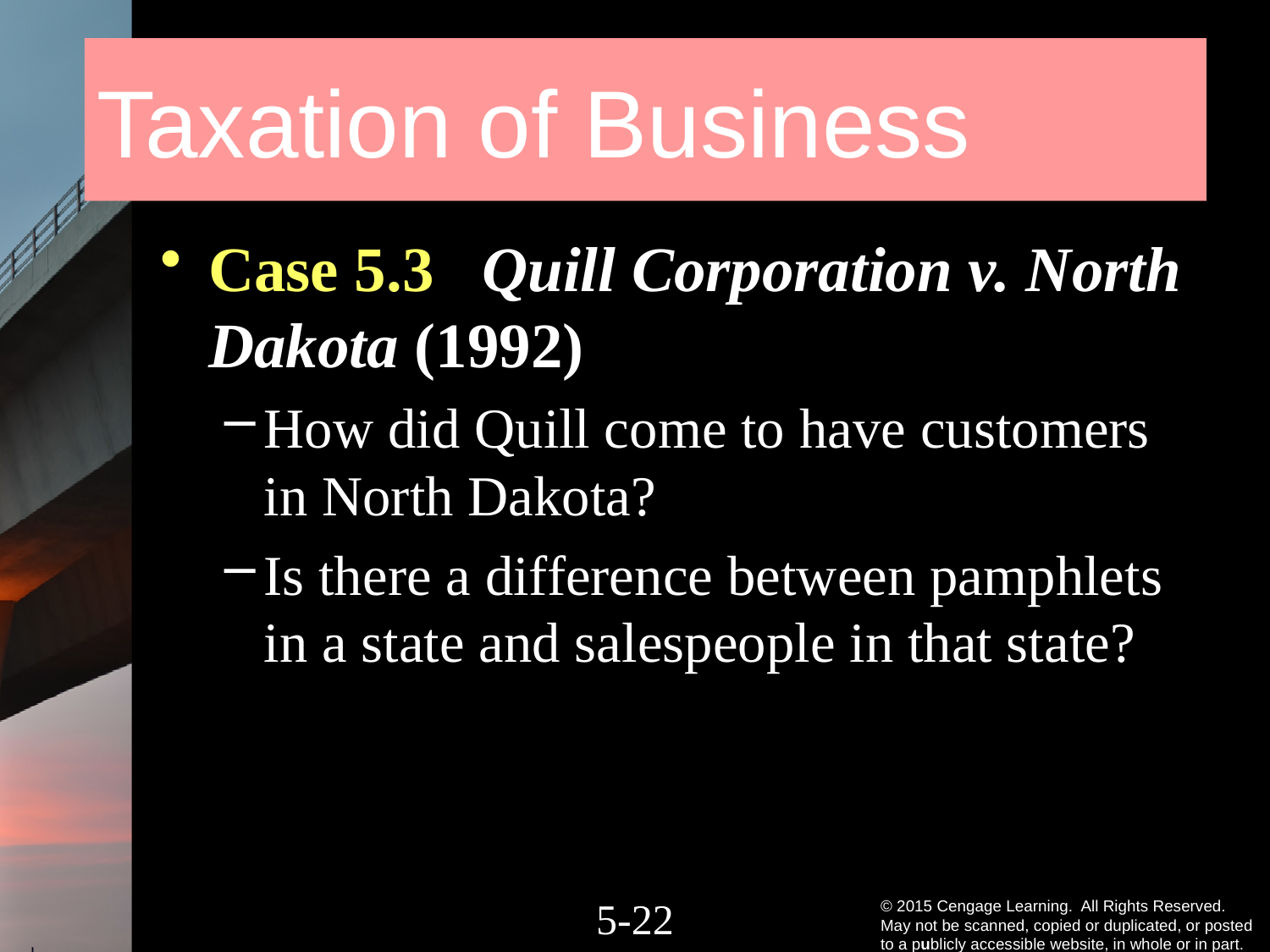

# Taxation of Business
Case 5.3   Quill Corporation v. North Dakota (1992)
How did Quill come to have customers in North Dakota?
Is there a difference between pamphlets in a state and salespeople in that state?
5-22